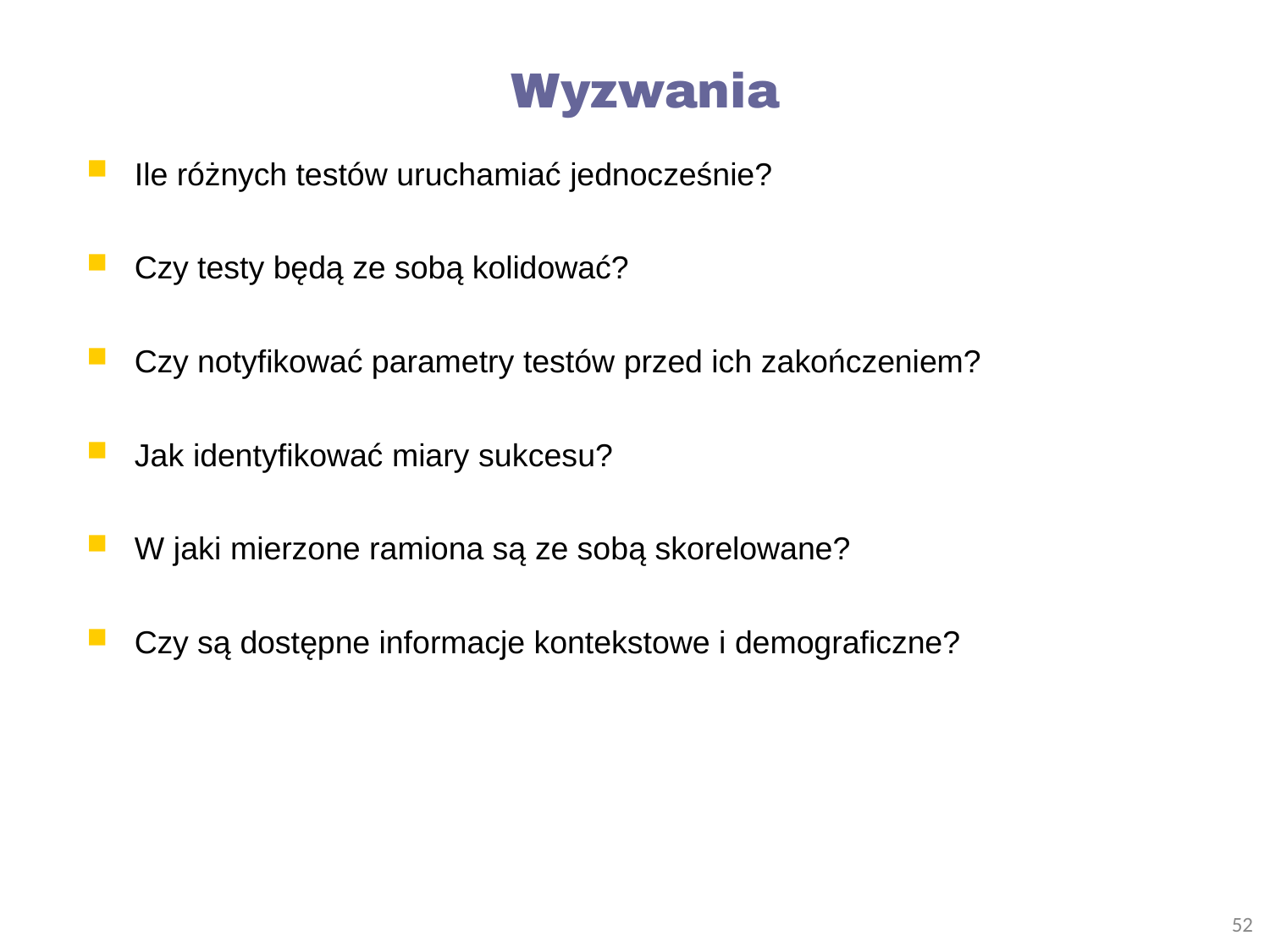

# Wyzwania
Ile różnych testów uruchamiać jednocześnie?

Czy testy będą ze sobą kolidować?

Czy notyfikować parametry testów przed ich zakończeniem?

Jak identyfikować miary sukcesu?

W jaki mierzone ramiona są ze sobą skorelowane?

Czy są dostępne informacje kontekstowe i demograficzne?
52